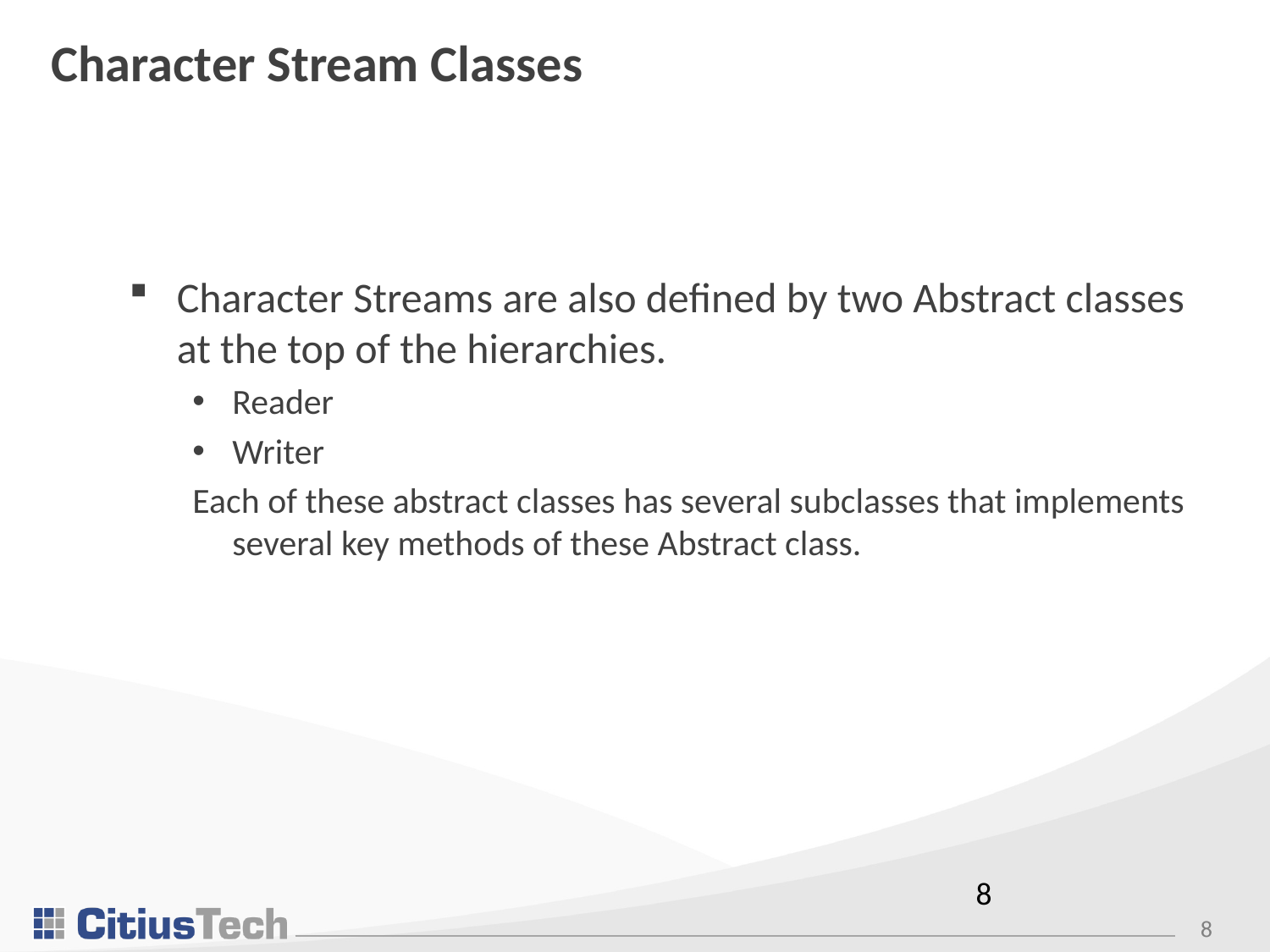

# Character Stream Classes
Character Streams are also defined by two Abstract classes at the top of the hierarchies.
Reader
Writer
Each of these abstract classes has several subclasses that implements several key methods of these Abstract class.
8